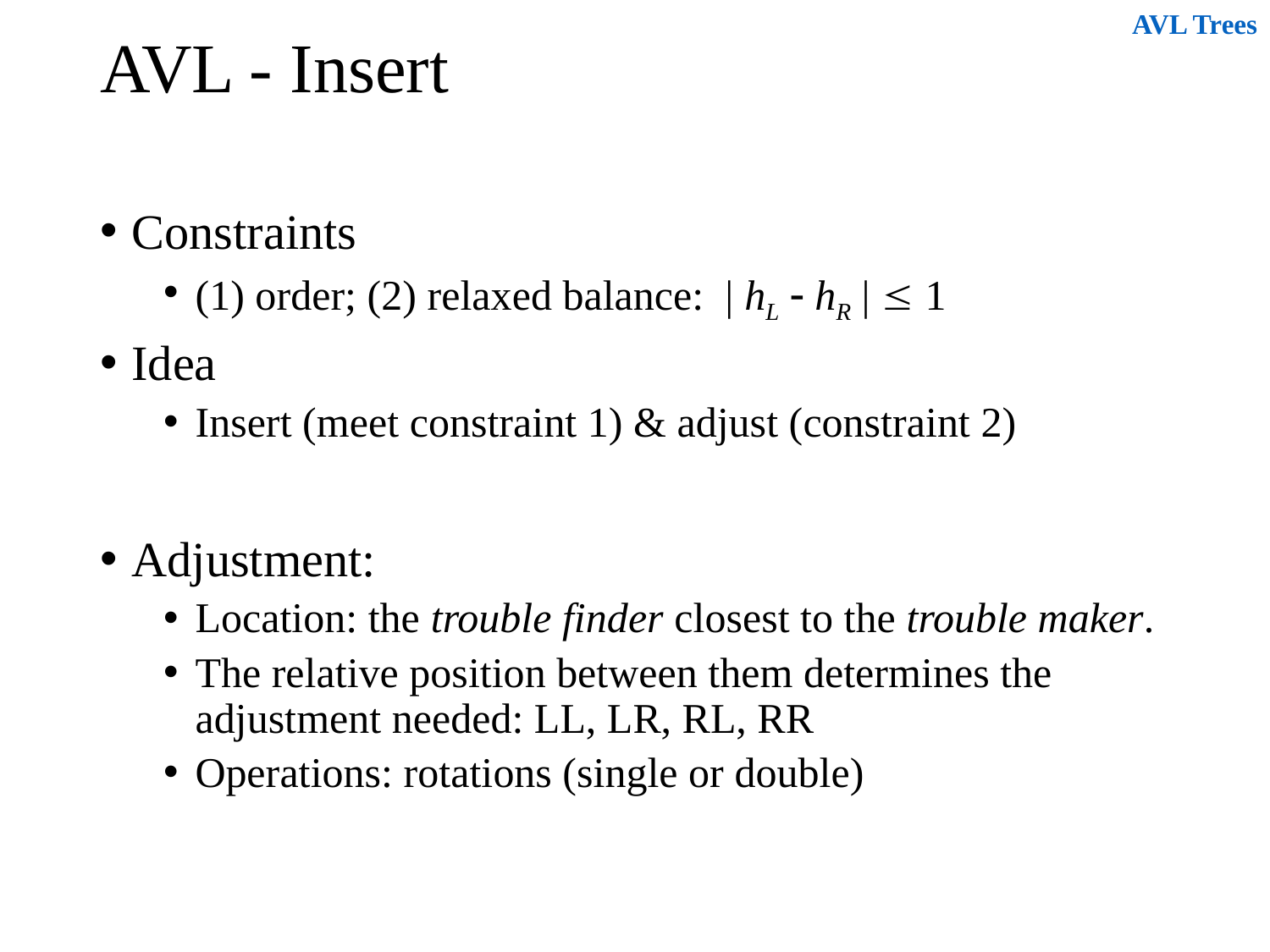

AVL Trees
# AVL - Insert
Constraints
(1) order; (2) relaxed balance:  | hL − hR | ≤ 1
Idea
Insert (meet constraint 1) & adjust (constraint 2)

Adjustment:
Location: the trouble finder closest to the trouble maker.
The relative position between them determines the adjustment needed: LL, LR, RL, RR
Operations: rotations (single or double)